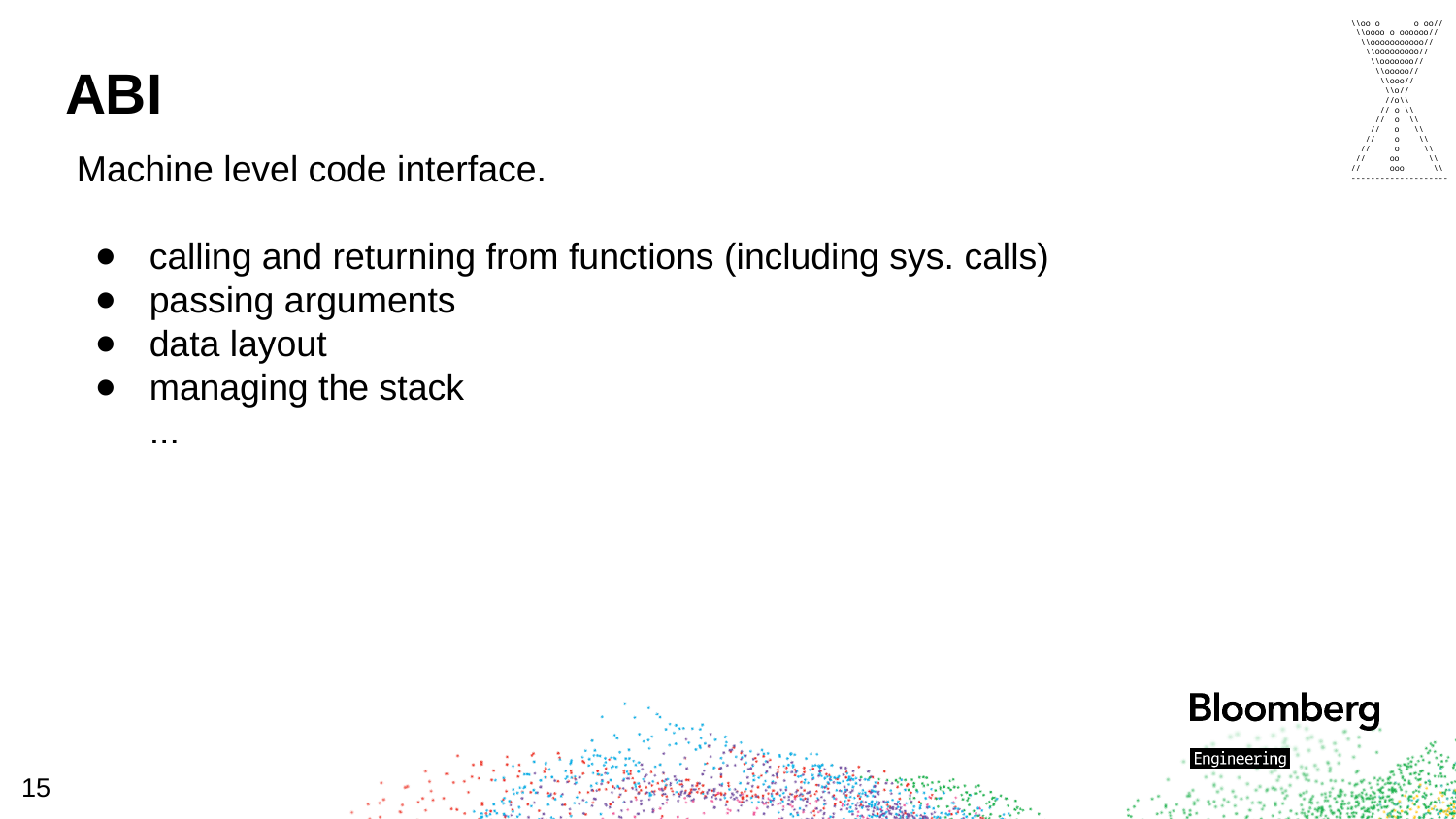

\\oo o       o oo//
 \\oooo o oooooo//
  \\ooooooooooo//
   \\ooooooooo//
    \\ooooooo//
     \\ooooo//
      \\ooo//
       \\o//
       //o\\
      // o \\
     //  o  \\
    //   o   \\
   //    o    \\
  //     o     \\
 //     oo      \\
//      ooo      \\
--------------------
# ABI
Machine level code interface.

calling and returning from functions (including sys. calls)
passing arguments
data layout
managing the stack
...
15